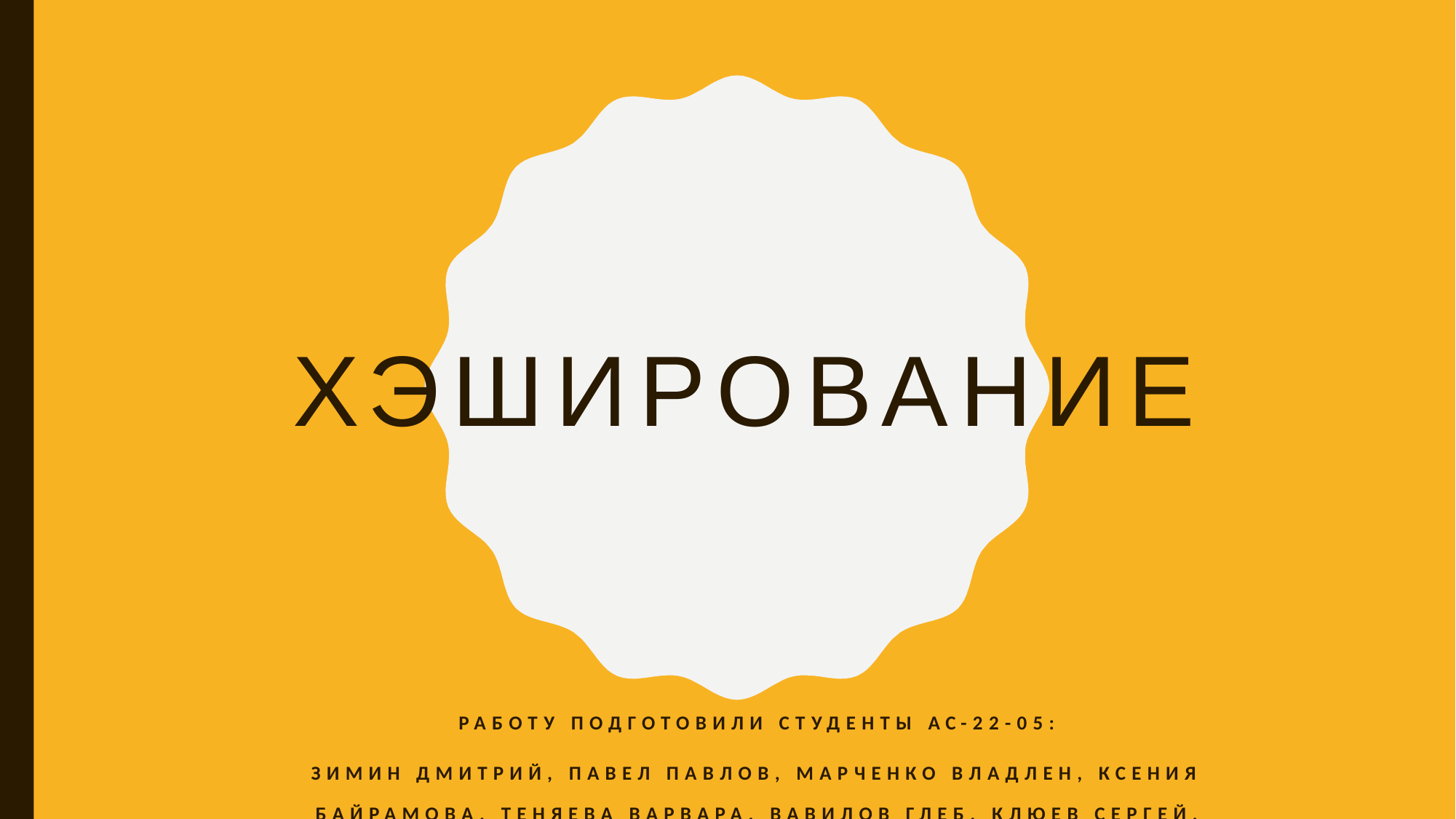

# Хэширование
Работу подготовили студенты ас-22-05:
Зимин Дмитрий, Павел Павлов, Марченко Владлен, Ксения Байрамова, Теняева варвара, Вавилов Глеб, Клюев Сергей.